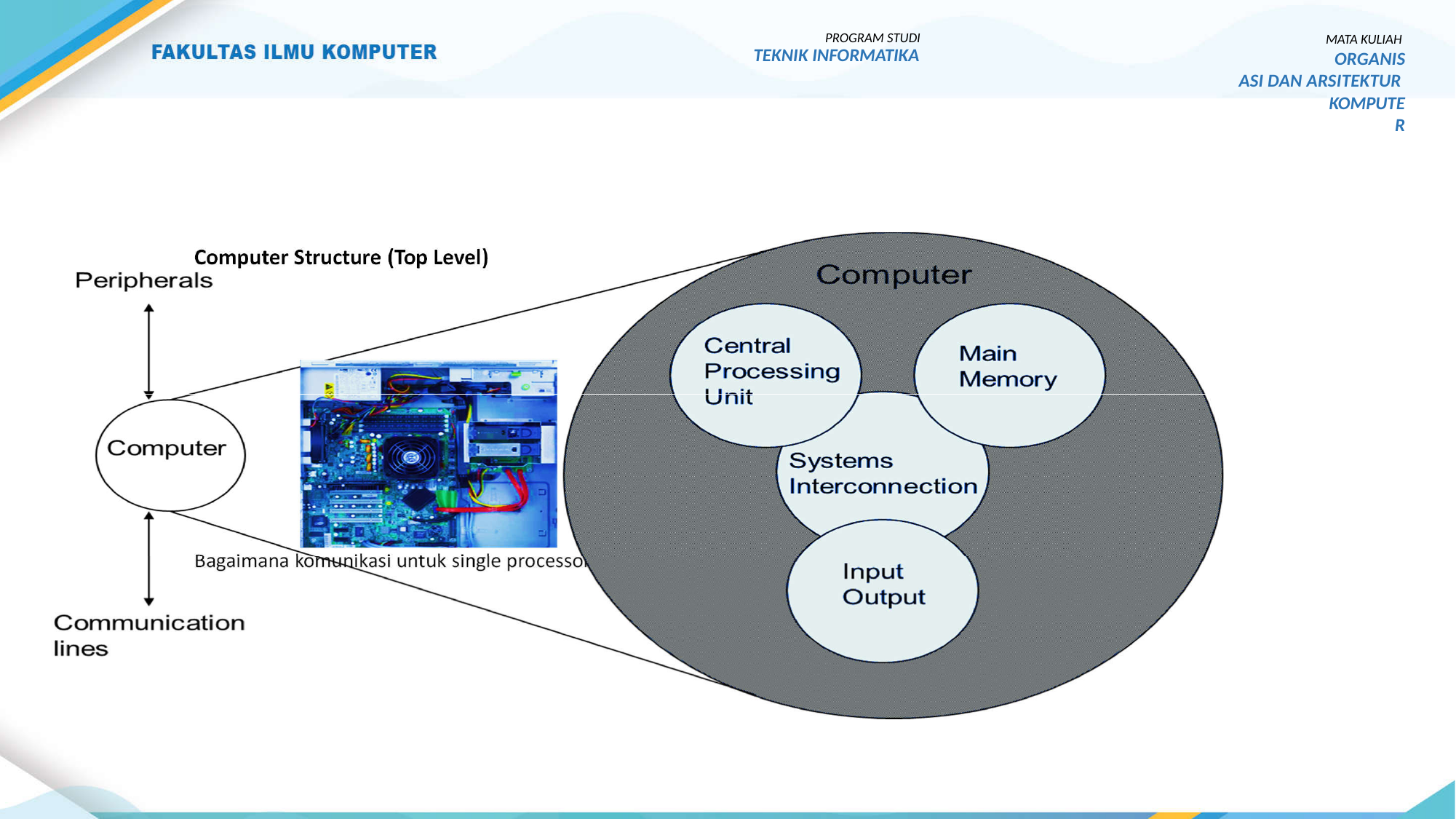

MATA KULIAH
ORGANISASI DAN ARSITEKTUR
KOMPUTER
PROGRAM STUDI
TEKNIK INFORMATIKA

Computer Structure (Top Level)

Bagaimana komunikasi untuk single processor, multi processor?